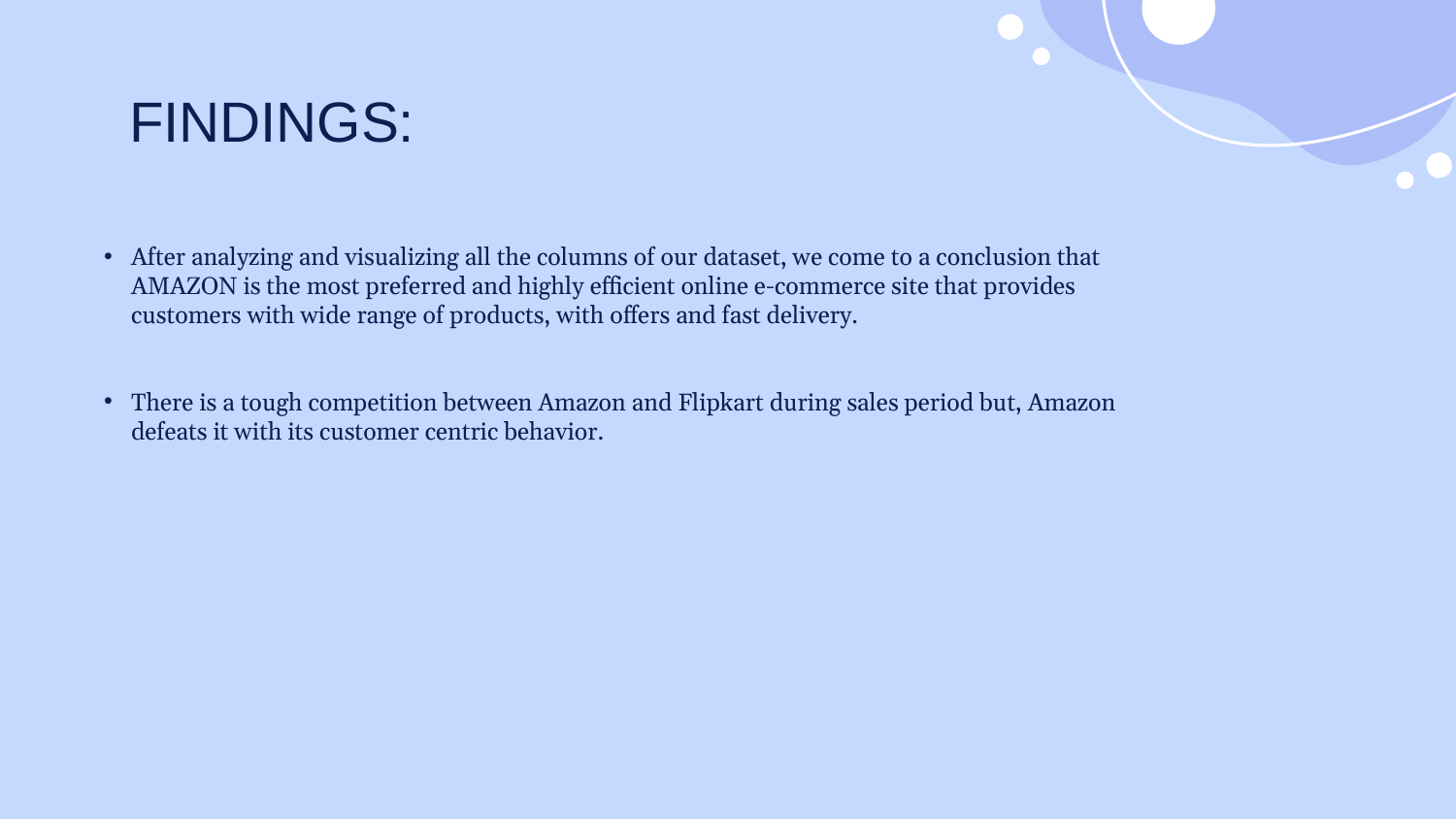

# FINDINGS:
After analyzing and visualizing all the columns of our dataset, we come to a conclusion that AMAZON is the most preferred and highly efficient online e-commerce site that provides customers with wide range of products, with offers and fast delivery.

There is a tough competition between Amazon and Flipkart during sales period but, Amazon defeats it with its customer centric behavior.